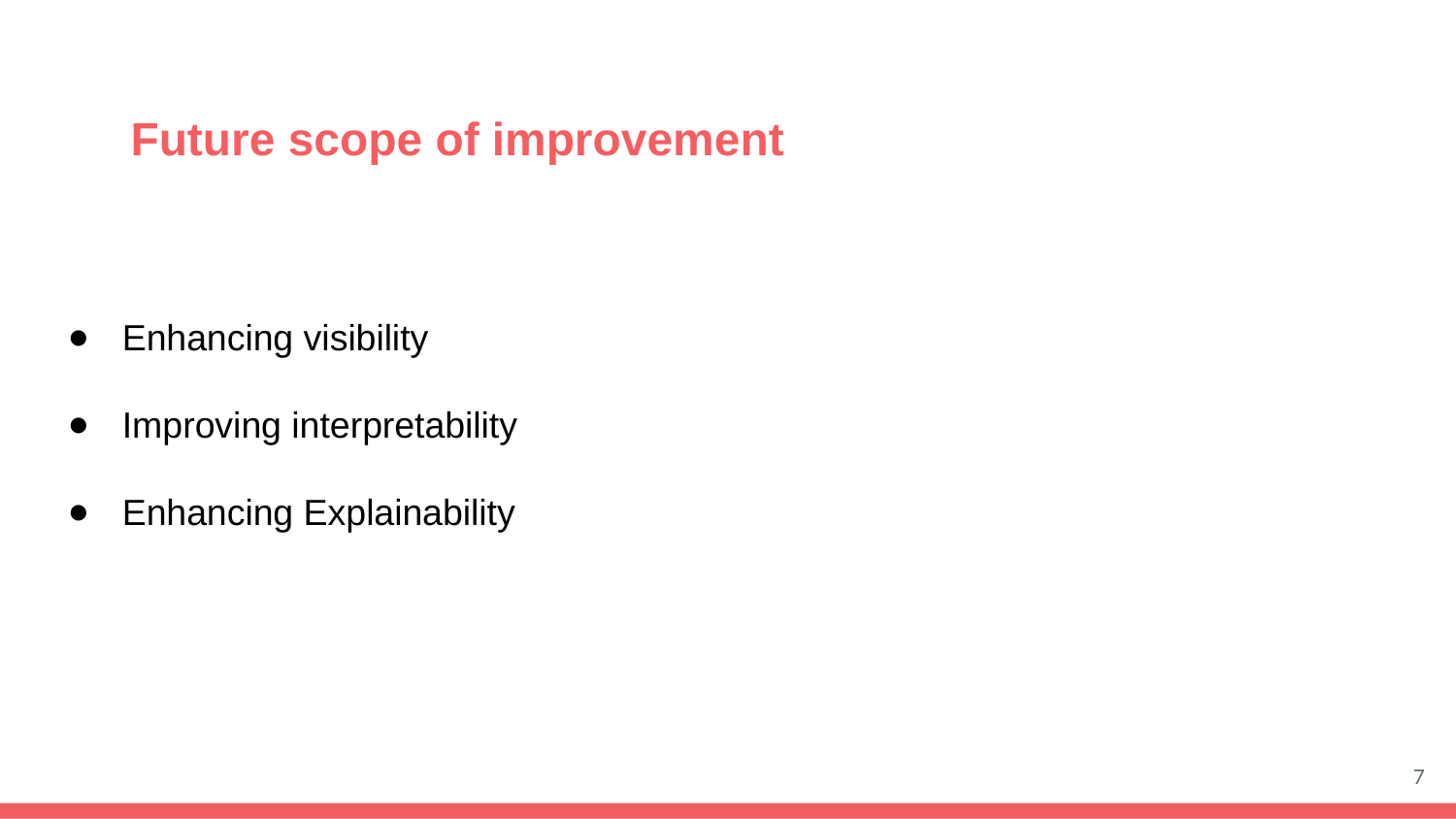

# Future scope of improvement
Enhancing visibility
Improving interpretability
Enhancing Explainability
7